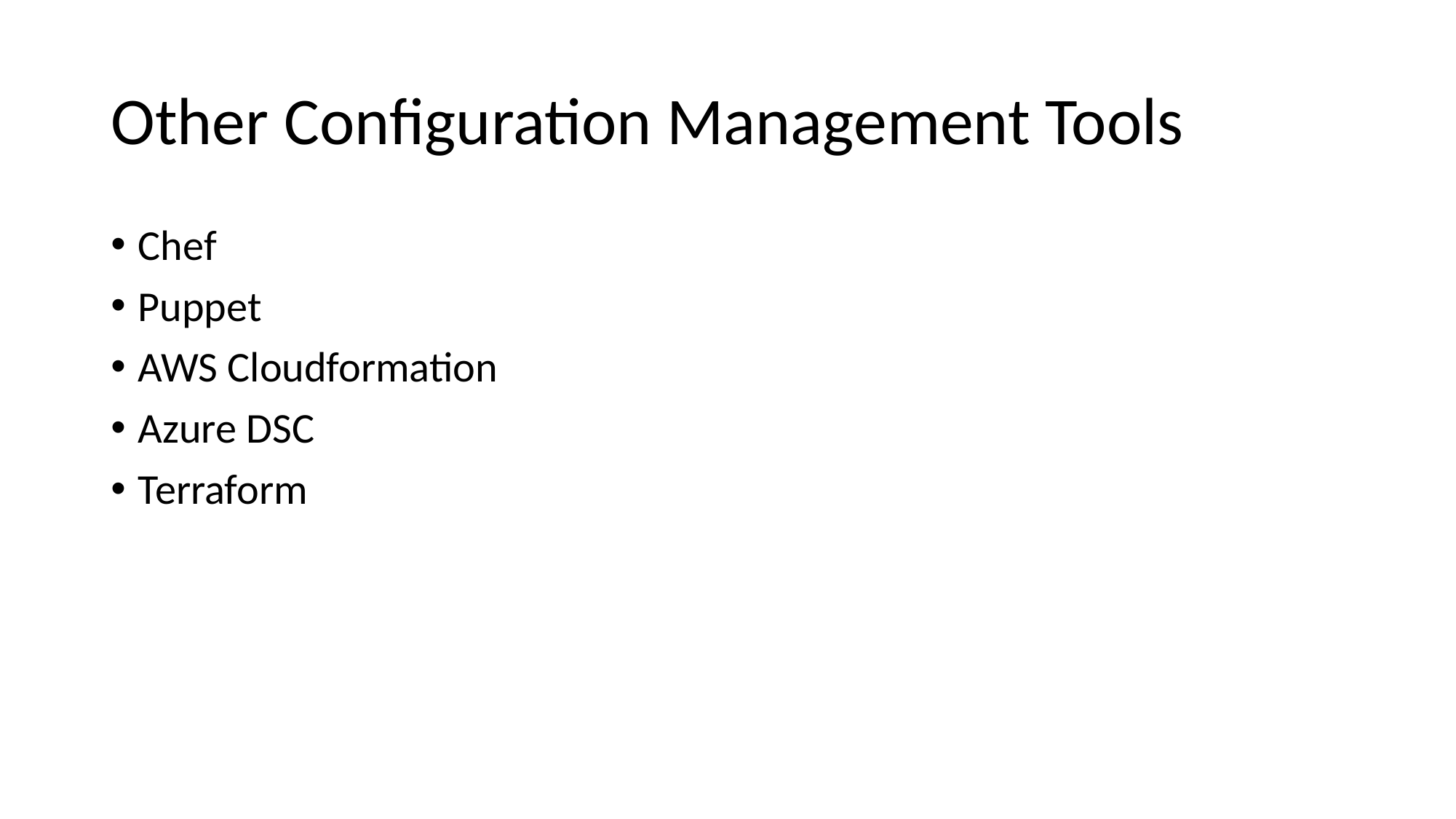

# Other Configuration Management Tools
Chef
Puppet
AWS Cloudformation
Azure DSC
Terraform